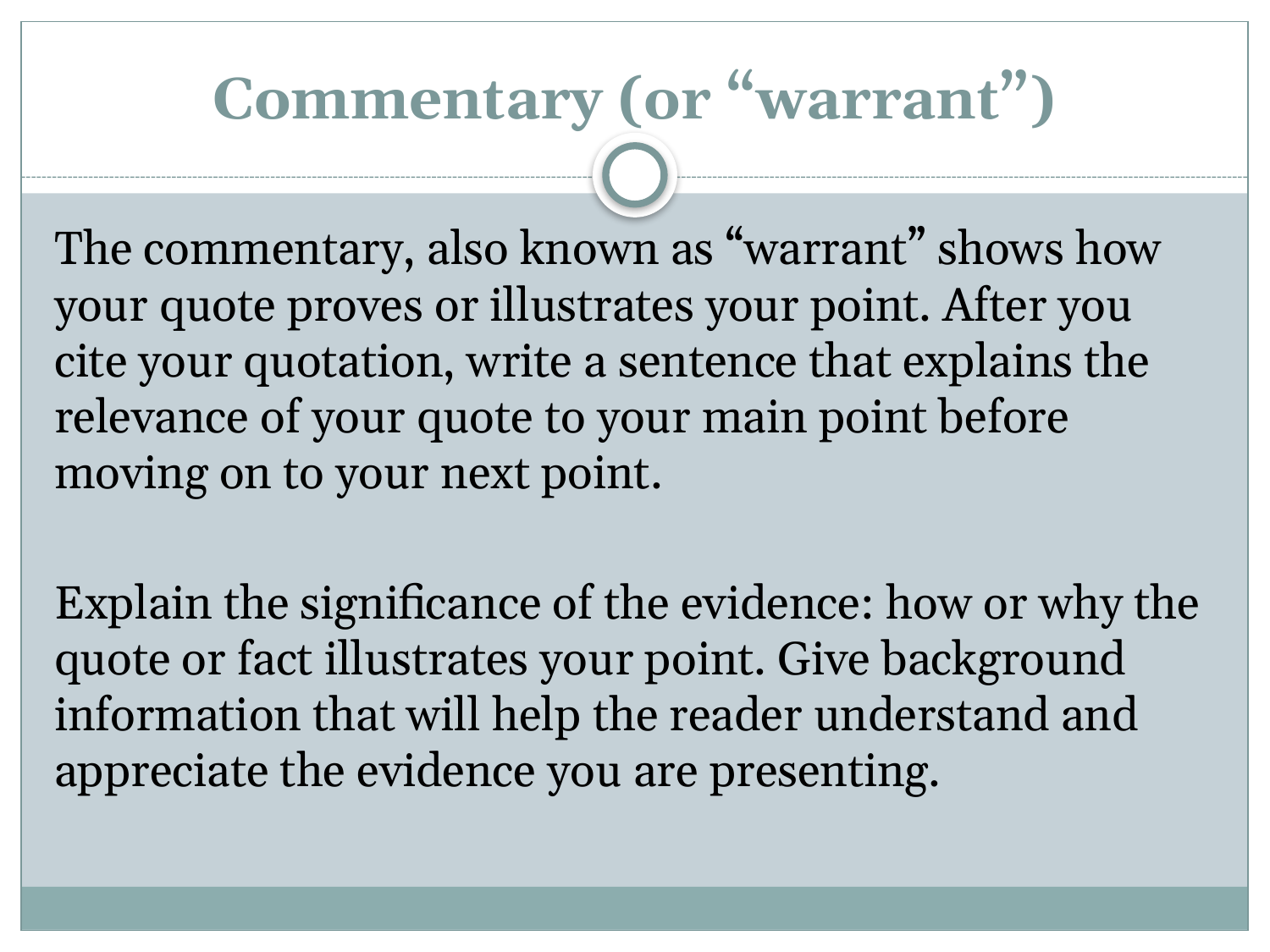

# Commentary (or “warrant”)
The commentary, also known as “warrant” shows how your quote proves or illustrates your point. After you cite your quotation, write a sentence that explains the relevance of your quote to your main point before moving on to your next point.

Explain the significance of the evidence: how or why the quote or fact illustrates your point. Give background information that will help the reader understand and appreciate the evidence you are presenting.